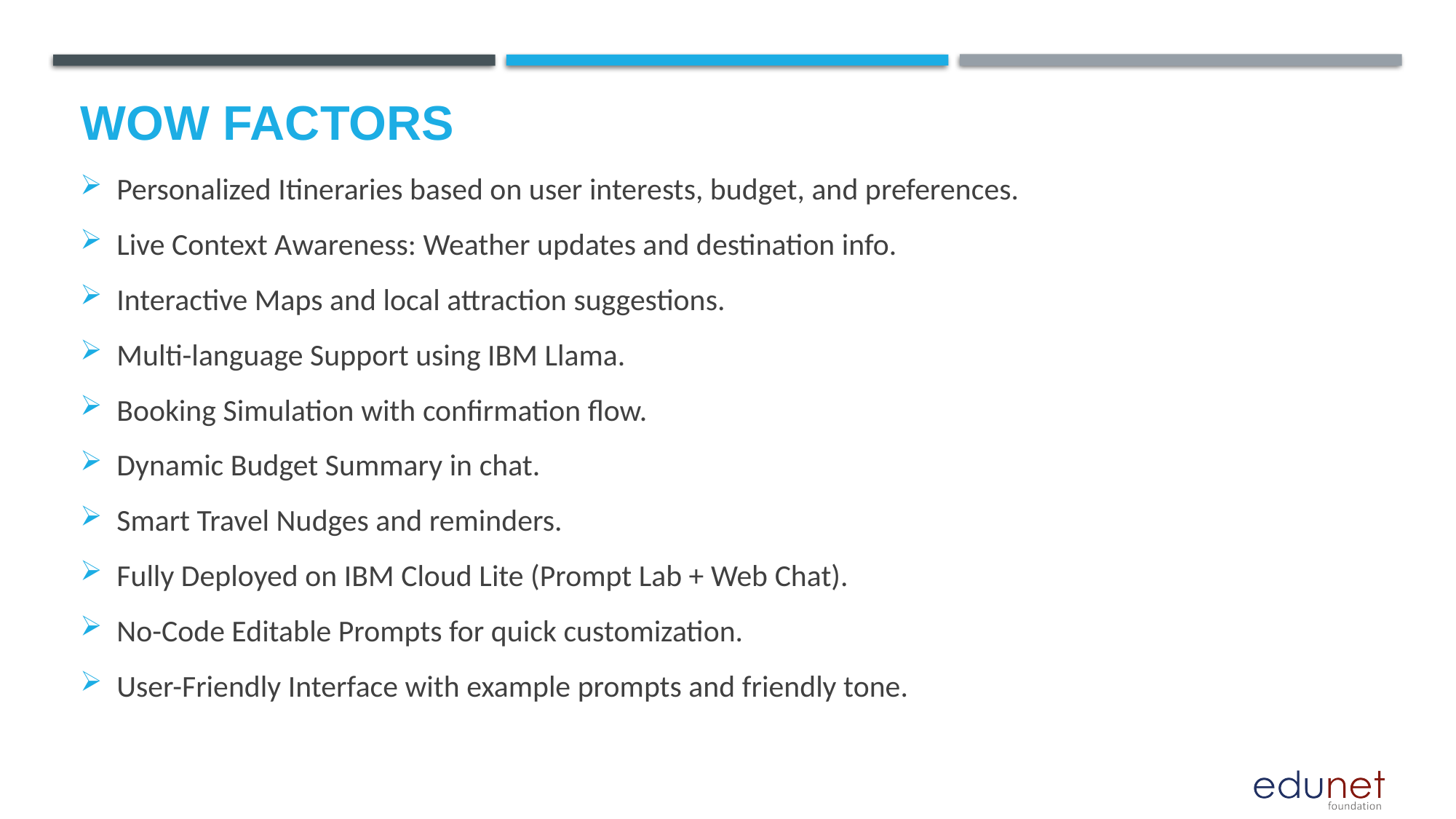

# Wow factors
Personalized Itineraries based on user interests, budget, and preferences.
Live Context Awareness: Weather updates and destination info.
Interactive Maps and local attraction suggestions.
Multi-language Support using IBM Llama.
Booking Simulation with confirmation flow.
Dynamic Budget Summary in chat.
Smart Travel Nudges and reminders.
Fully Deployed on IBM Cloud Lite (Prompt Lab + Web Chat).
No-Code Editable Prompts for quick customization.
User-Friendly Interface with example prompts and friendly tone.